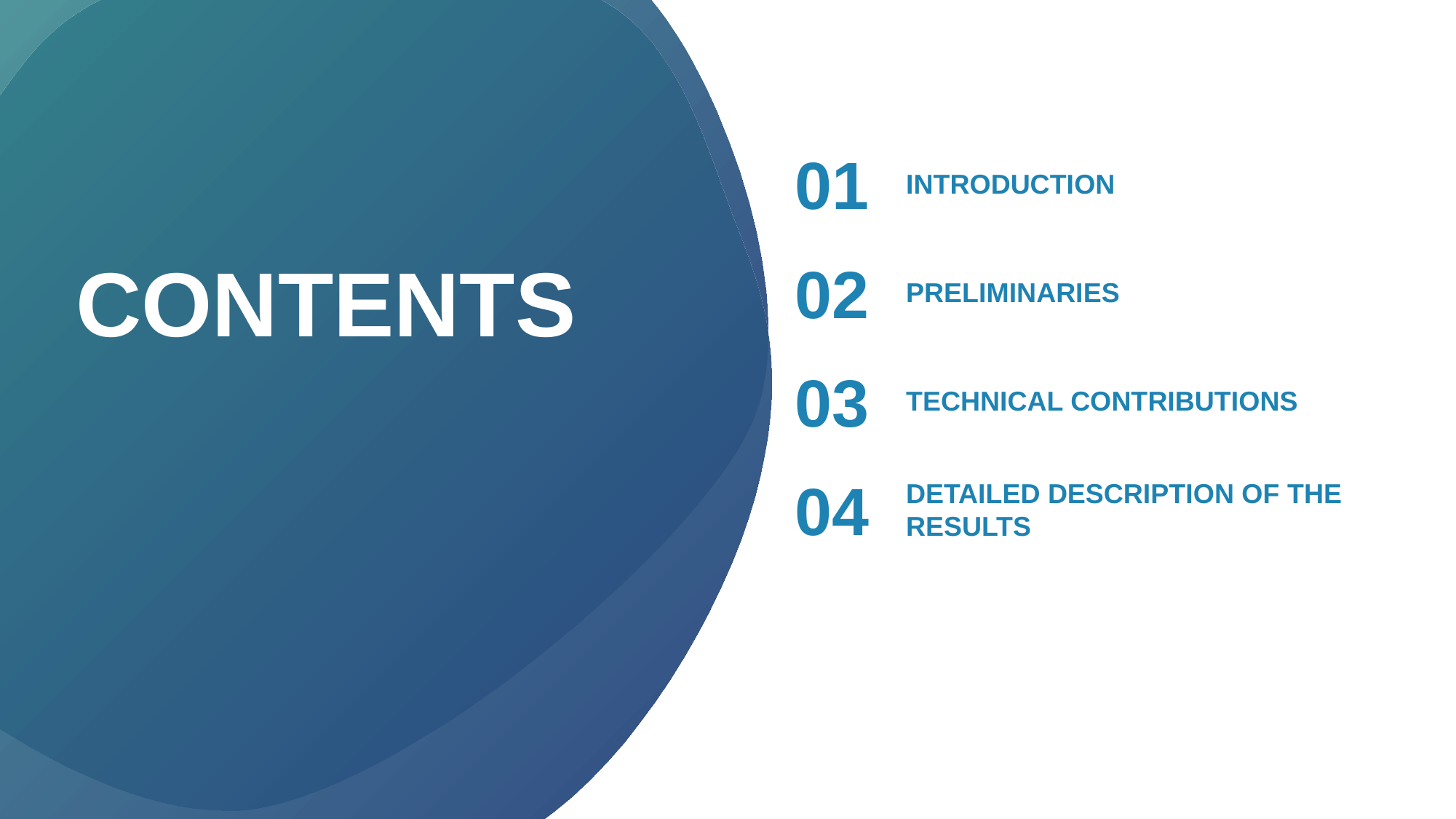

01
INTRODUCTION
CONTENTS
02
PRELIMINARIES
03
TECHNICAL CONTRIBUTIONS
04
DETAILED DESCRIPTION OF THE RESULTS